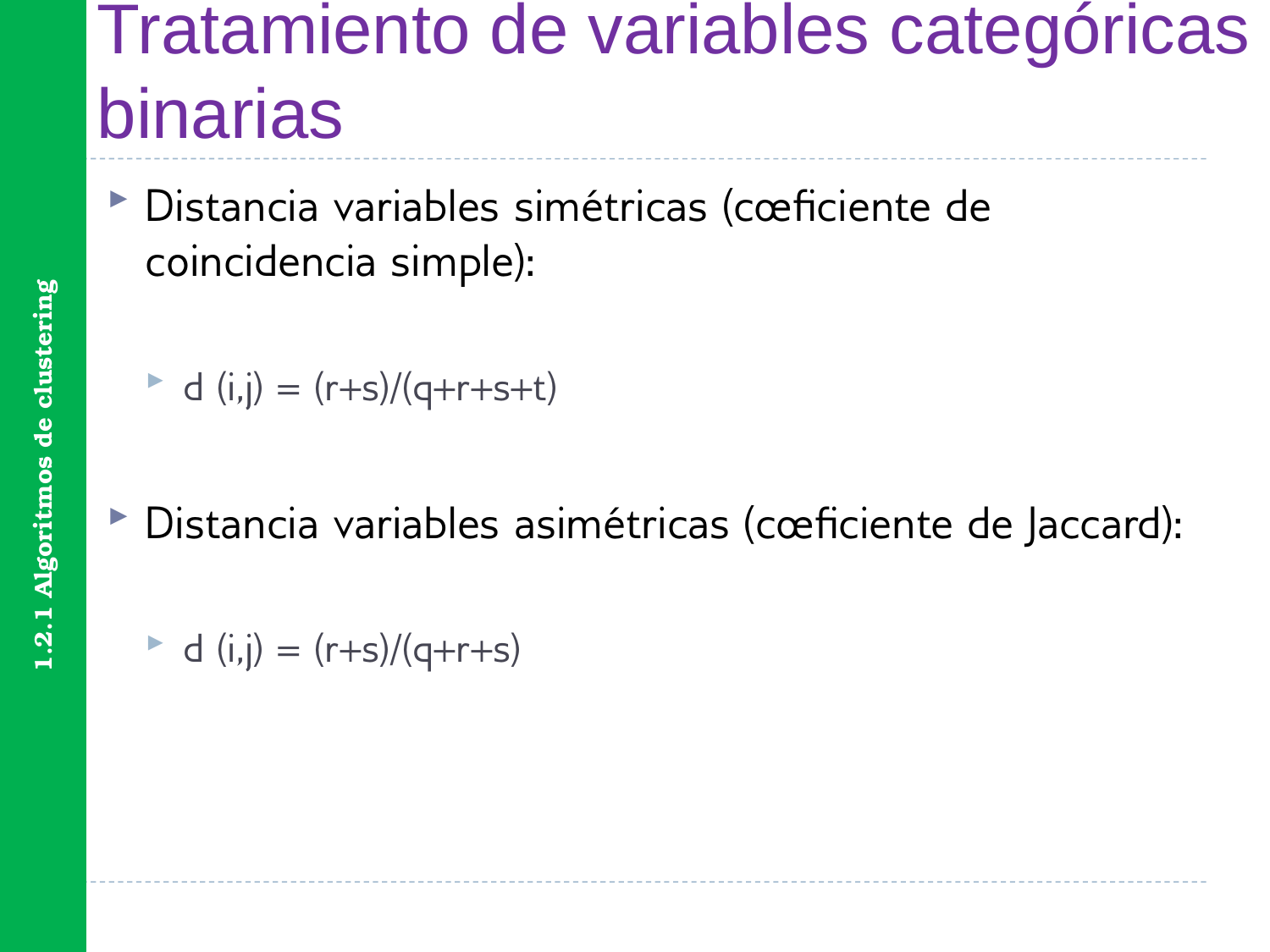

1.2.1 Algoritmos de clustering
# Tratamiento de variables categóricas binarias
Distancia variables simétricas (coeficiente de coincidencia simple):

d (i,j) = (r+s)/(q+r+s+t)

Distancia variables asimétricas (coeficiente de Jaccard):

d (i,j) = (r+s)/(q+r+s)